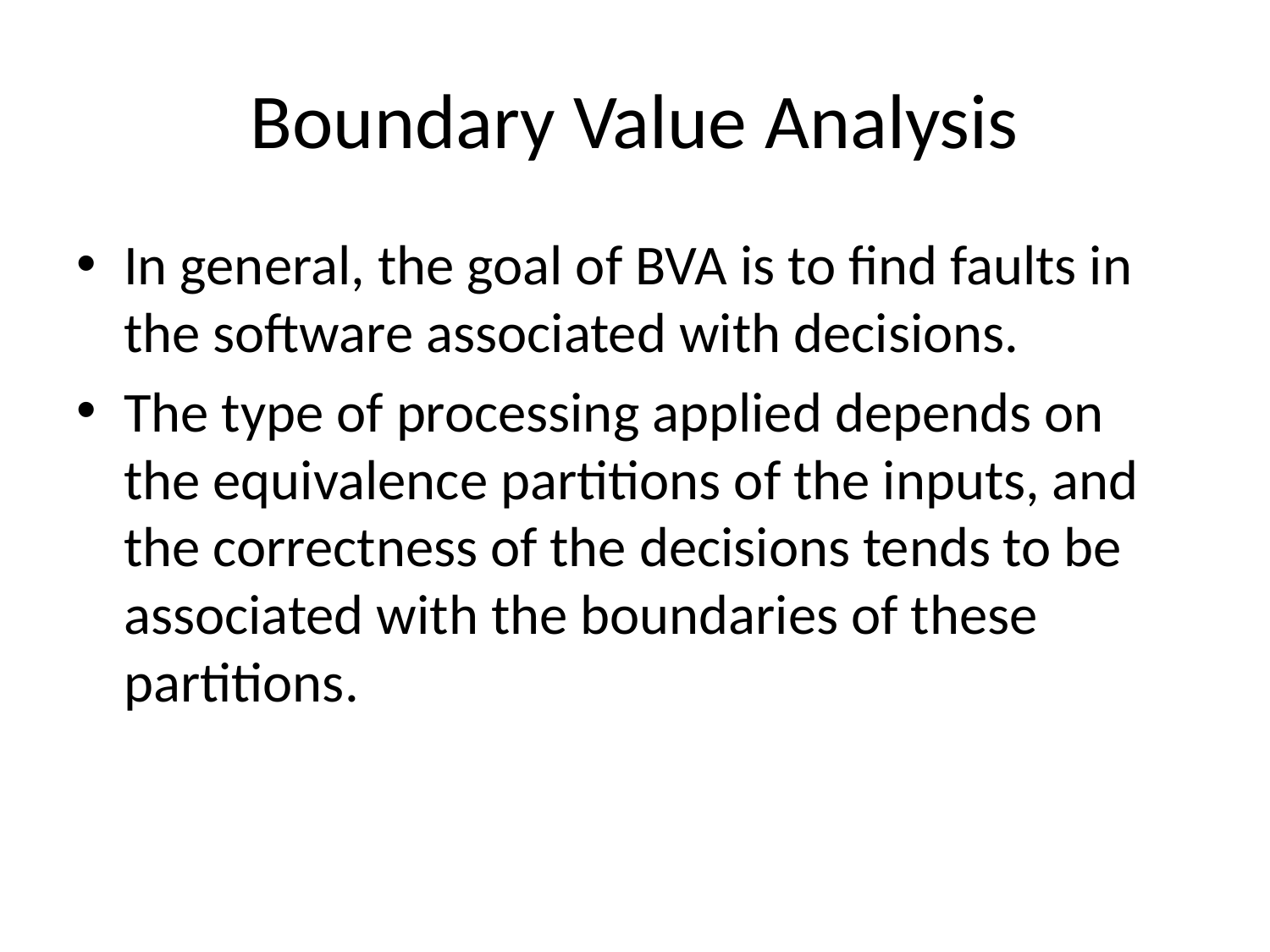

# Boundary Value Analysis
In general, the goal of BVA is to find faults in the software associated with decisions.
The type of processing applied depends on the equivalence partitions of the inputs, and the correctness of the decisions tends to be associated with the boundaries of these partitions.